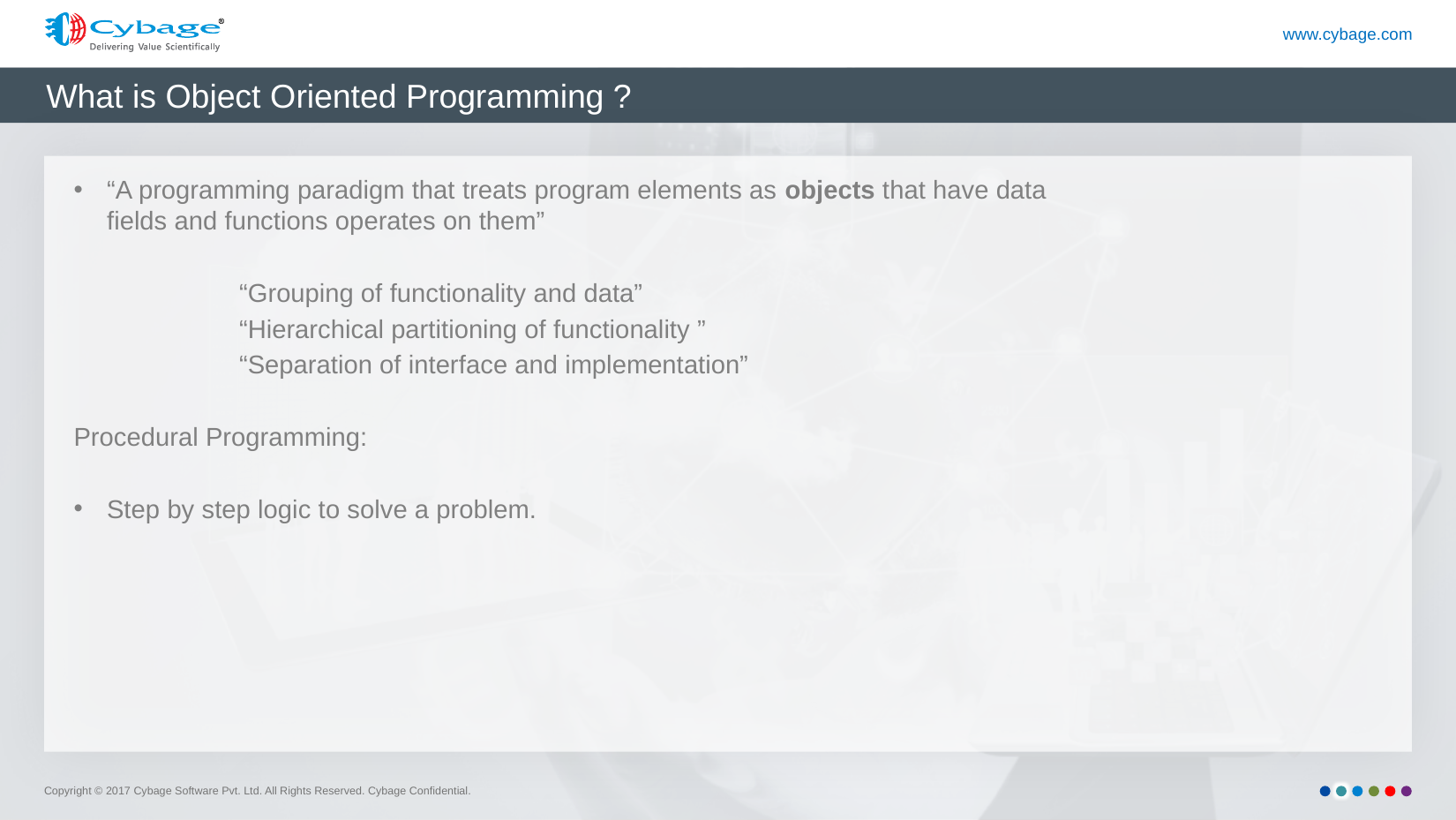

# What is Object Oriented Programming ?
“A programming paradigm that treats program elements as objects that have data fields and functions operates on them”

		“Grouping of functionality and data”
		“Hierarchical partitioning of functionality ”
		“Separation of interface and implementation”

Procedural Programming:

Step by step logic to solve a problem.